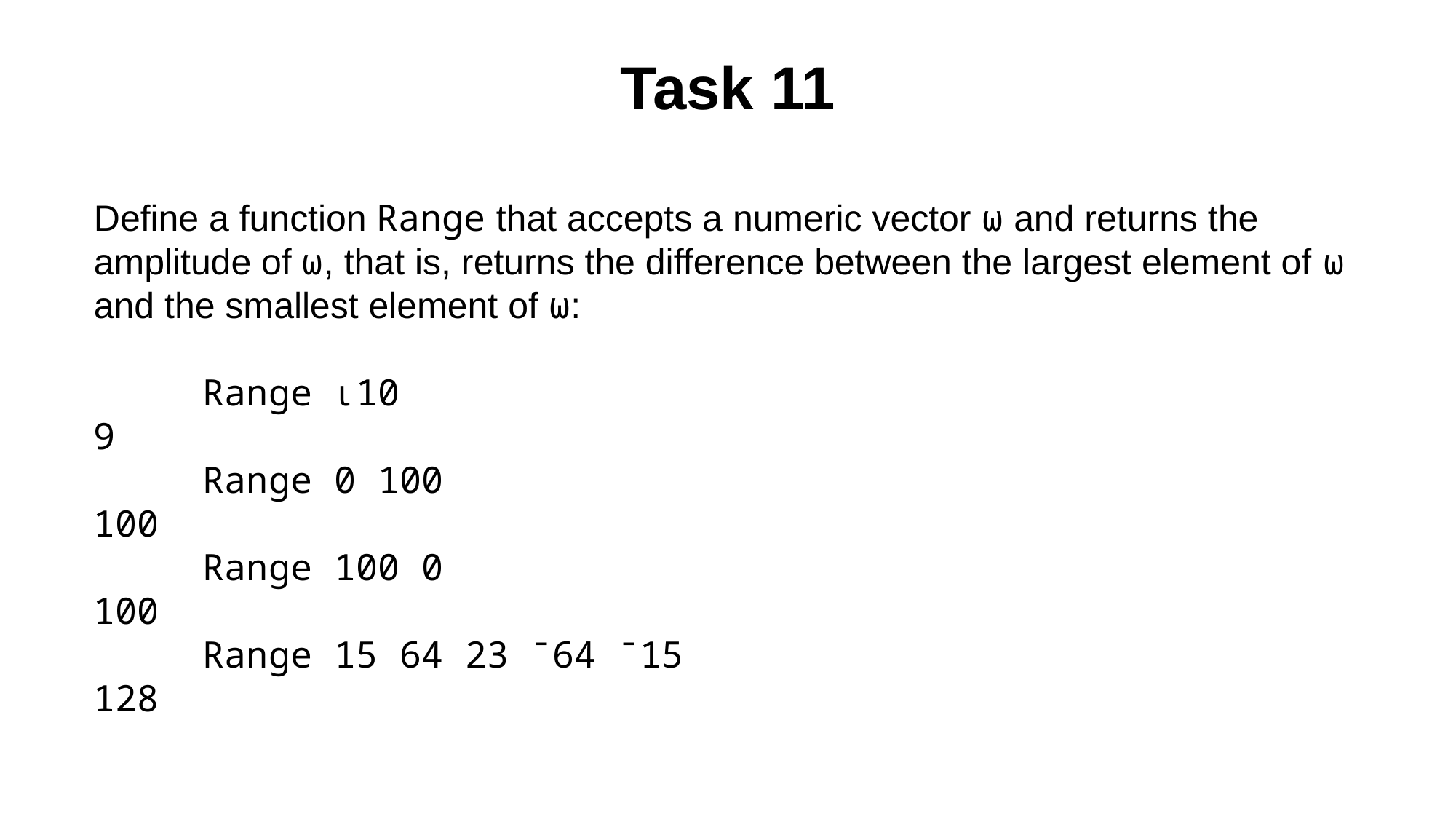

Task 11

Define a function Range that accepts a numeric vector ⍵ and returns the amplitude of ⍵, that is, returns the difference between the largest element of ⍵ and the smallest element of ⍵:

	Range ⍳10
9
	Range 0 100
100
	Range 100 0
100
	Range 15 64 23 ¯64 ¯15
128